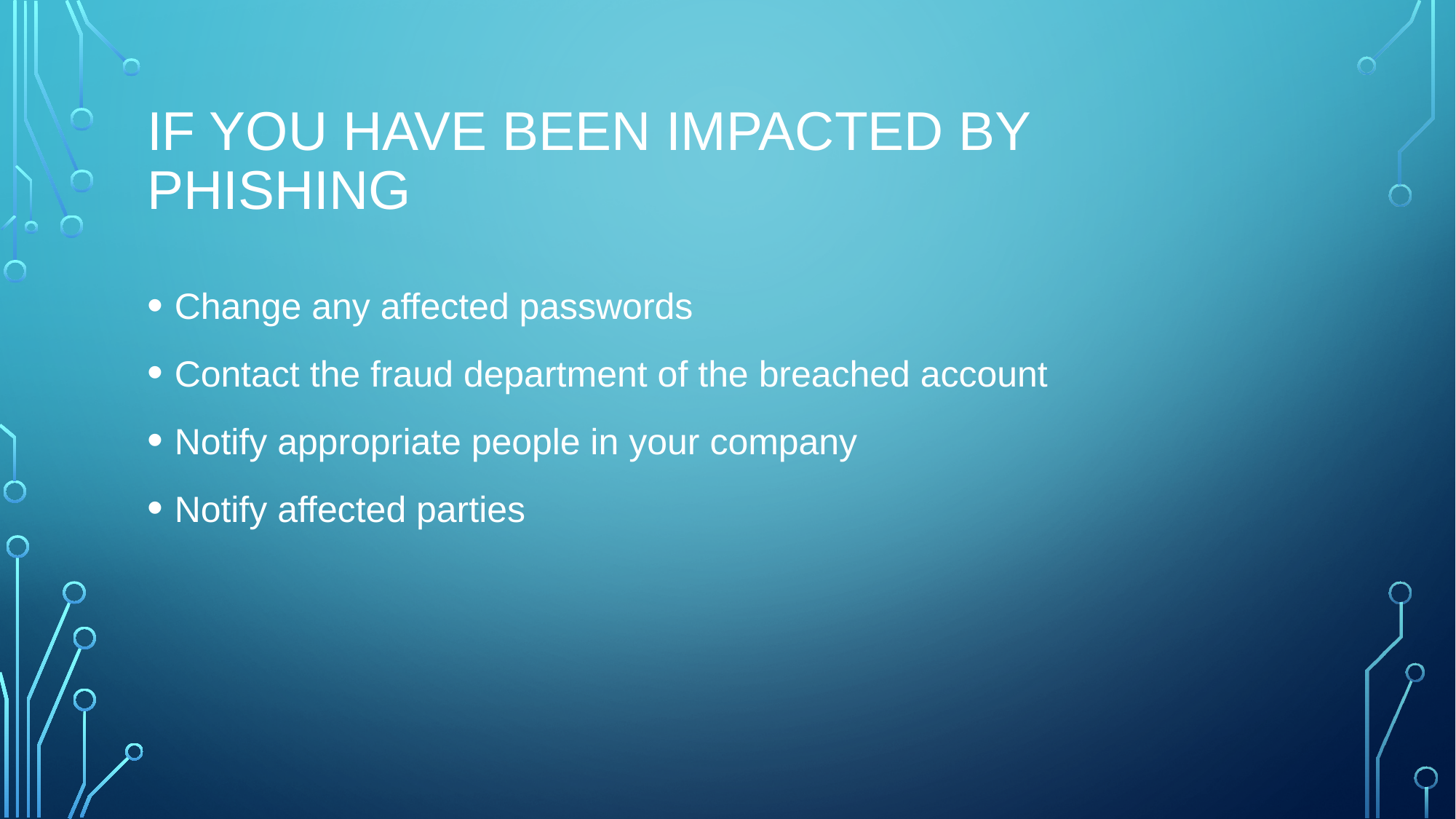

# If you have been impacted by phishing
Change any affected passwords
Contact the fraud department of the breached account
Notify appropriate people in your company
Notify affected parties